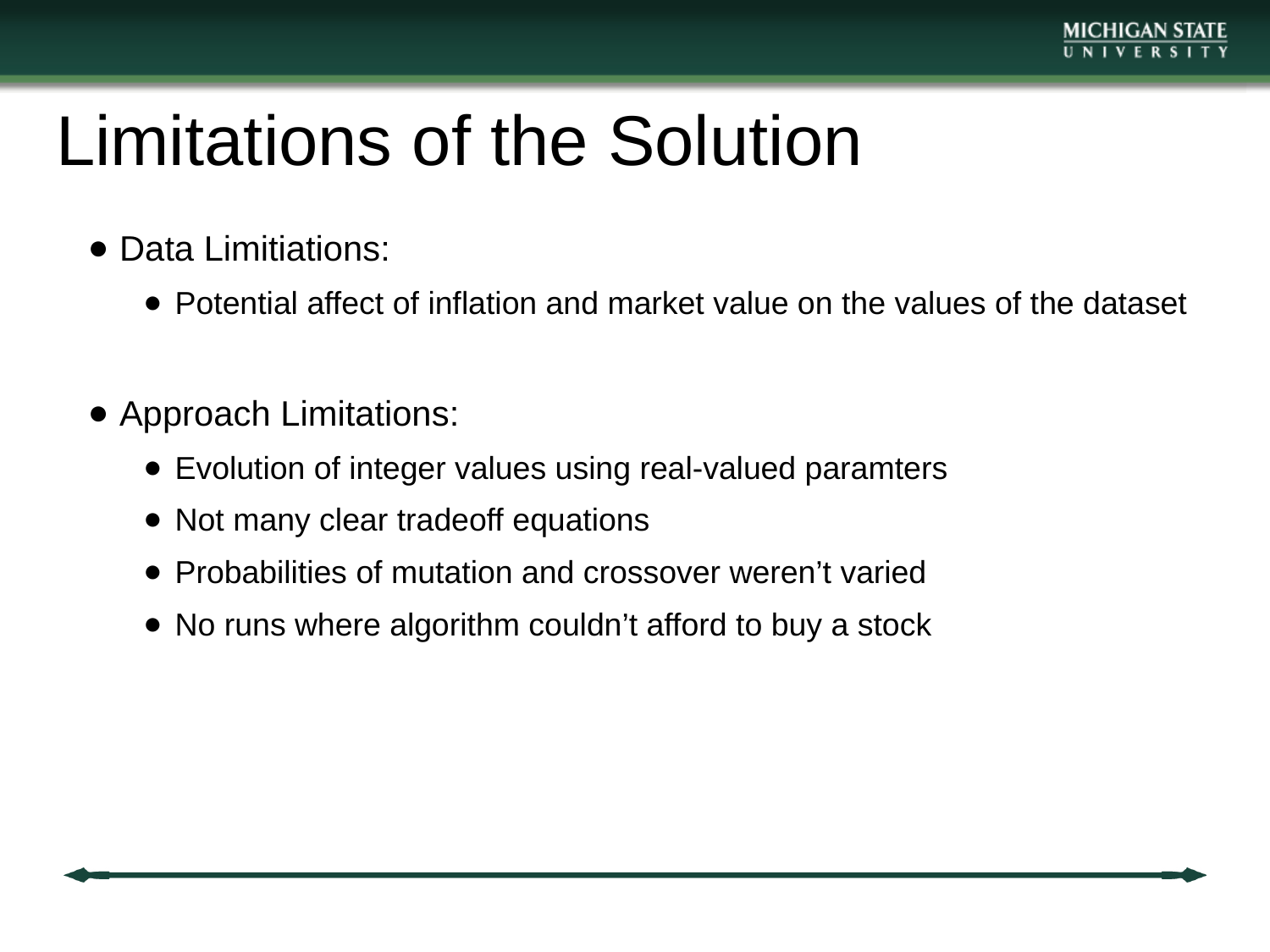

# Limitations of the Solution
Data Limitiations:
Potential affect of inflation and market value on the values of the dataset

Approach Limitations:
Evolution of integer values using real-valued paramters
Not many clear tradeoff equations
Probabilities of mutation and crossover weren’t varied
No runs where algorithm couldn’t afford to buy a stock